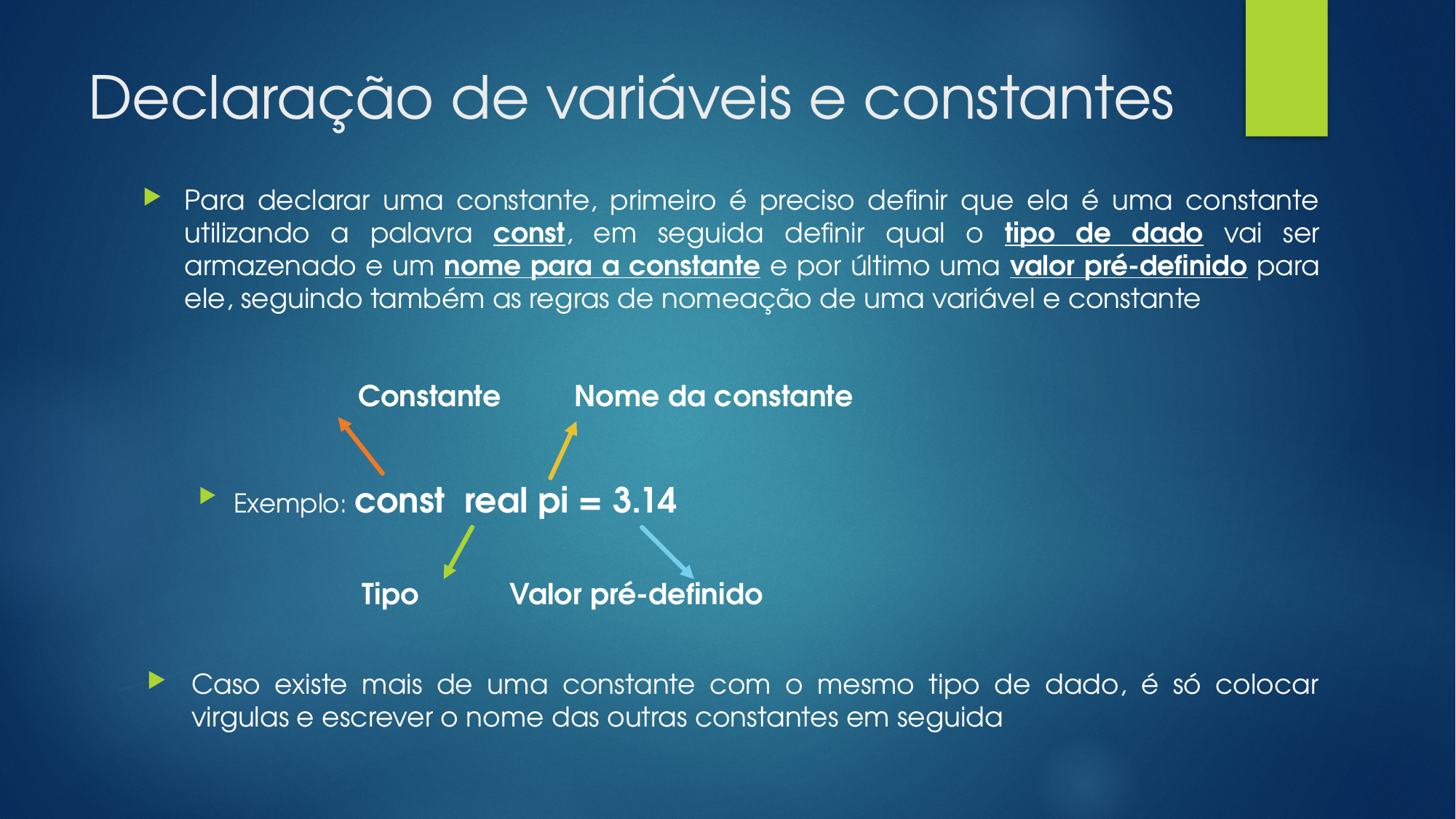

# Declaração de variáveis e constantes
Para declarar uma constante, primeiro é preciso definir que ela é uma constante utilizando a palavra const, em seguida definir qual o tipo de dado vai ser armazenado e um nome para a constante e por último uma valor pré-definido para ele, seguindo também as regras de nomeação de uma variável e constante

		 Constante         Nome da constante

Exemplo: const  real pi = 3.14

	                    Tipo		Valor pré-definido

Caso existe mais de uma constante com o mesmo tipo de dado, é só colocar virgulas e escrever o nome das outras constantes em seguida